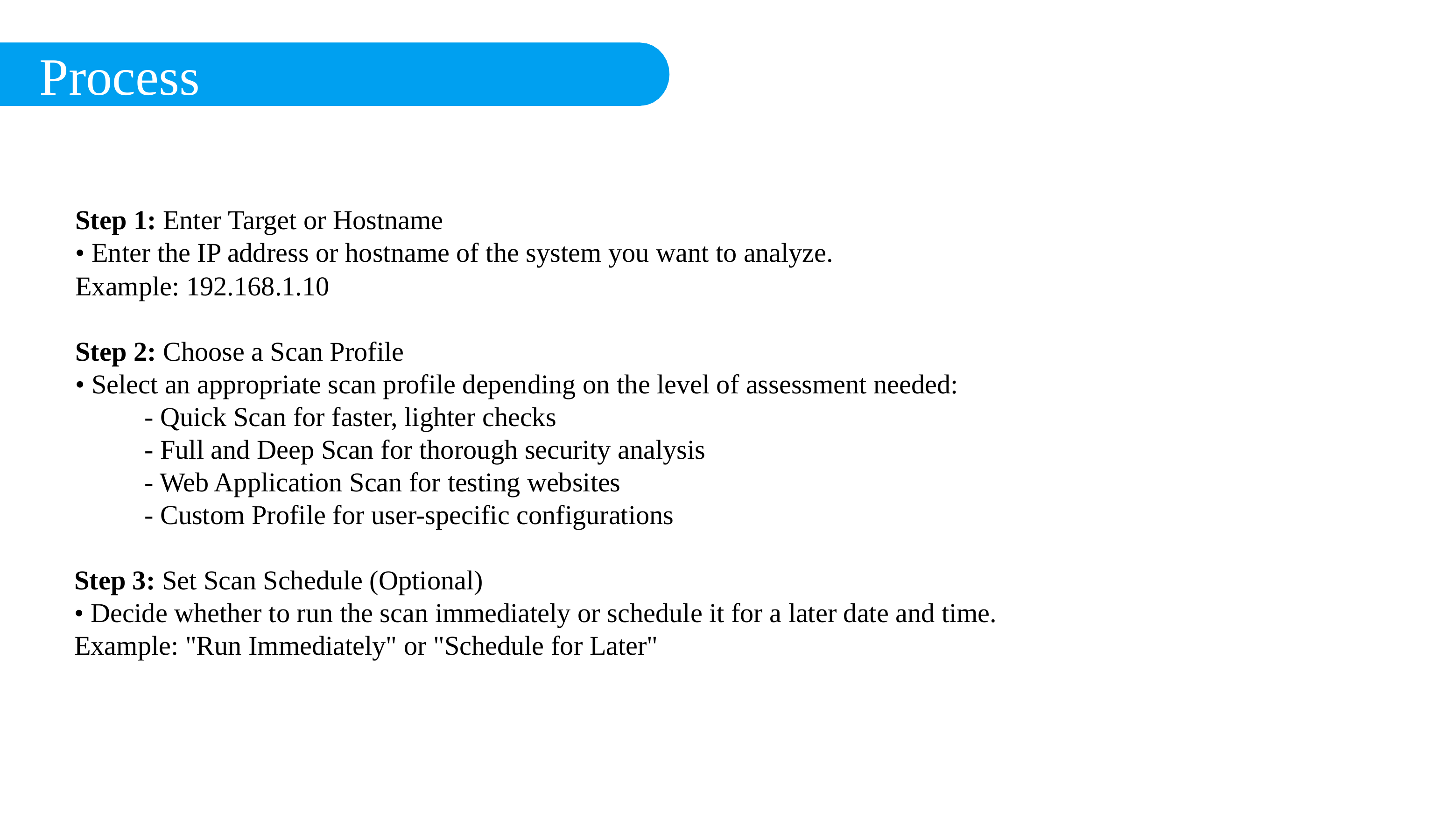

Process

Step 1: Enter Target or Hostname
• Enter the IP address or hostname of the system you want to analyze.
Example: 192.168.1.10
Step 2: Choose a Scan Profile
• Select an appropriate scan profile depending on the level of assessment needed:
	- Quick Scan for faster, lighter checks
	- Full and Deep Scan for thorough security analysis
	- Web Application Scan for testing websites
	- Custom Profile for user-specific configurations
Step 3: Set Scan Schedule (Optional)
• Decide whether to run the scan immediately or schedule it for a later date and time.
Example: "Run Immediately" or "Schedule for Later"
Click on the model to interact